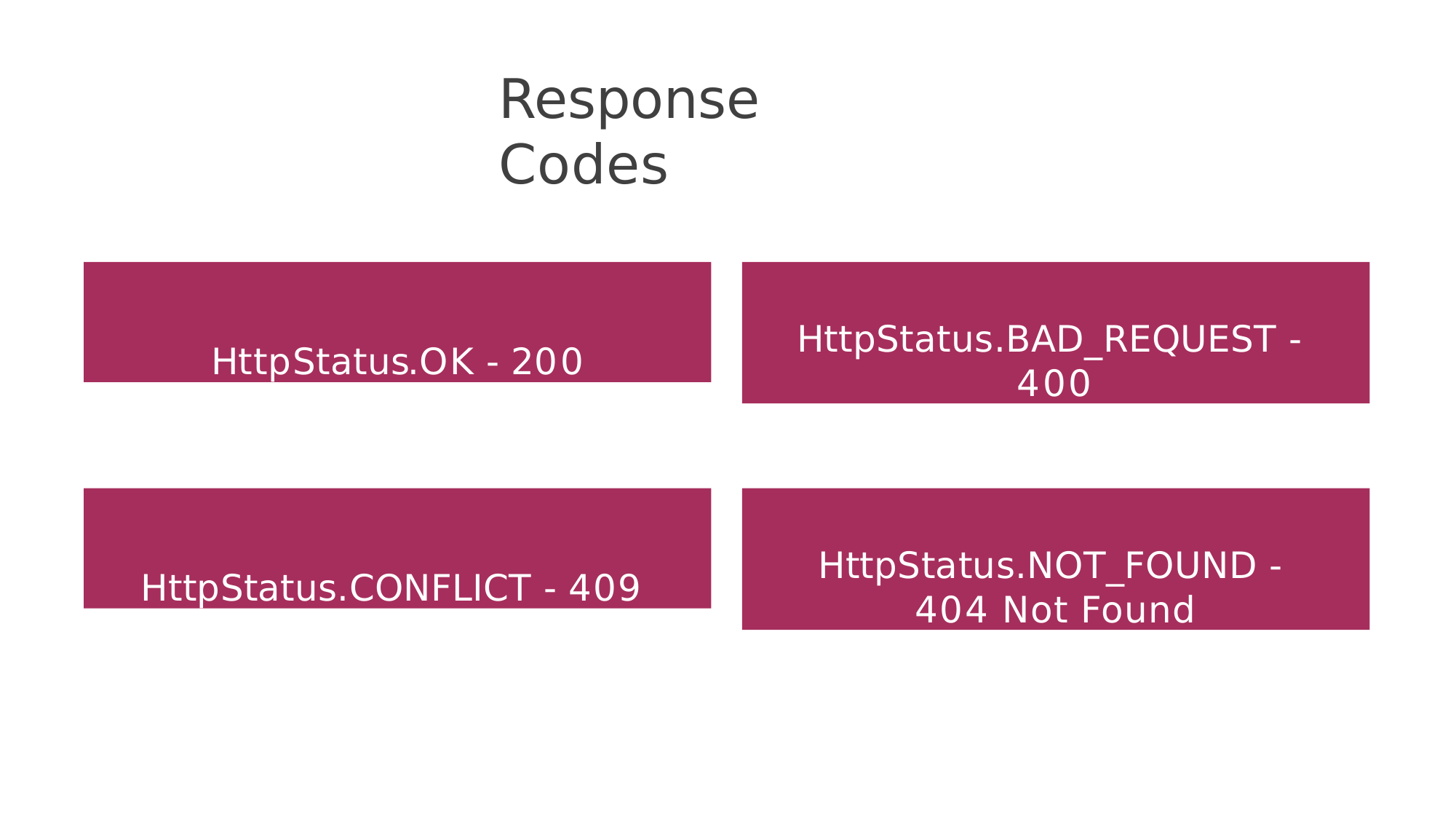

# Response Codes

HttpStatus.OK - 200

HttpStatus.BAD_REQUEST -  400

HttpStatus.CONFLICT - 409

HttpStatus.NOT_FOUND -  404 Not Found
8